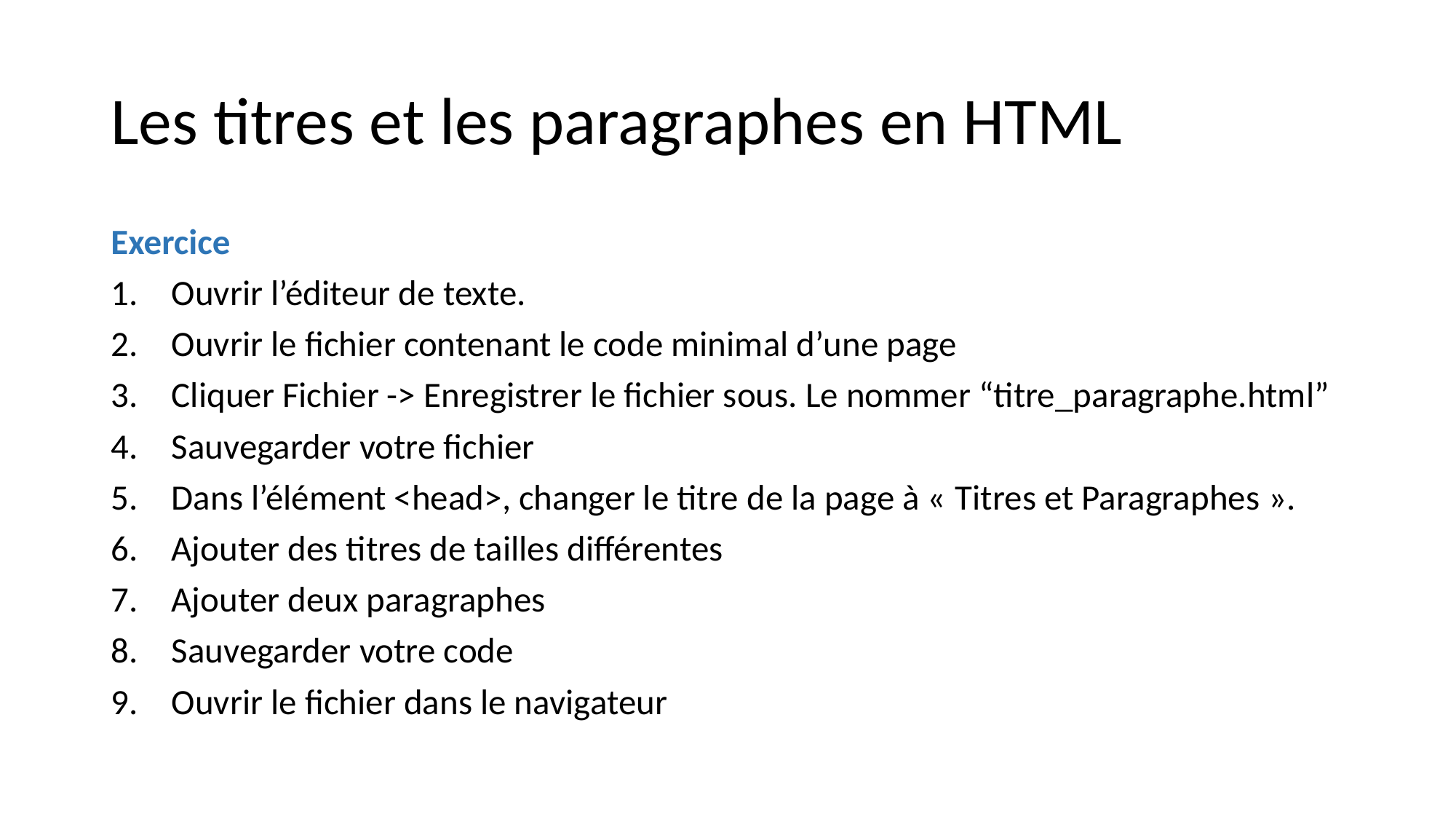

# Les titres et les paragraphes en HTML
Exercice
Ouvrir l’éditeur de texte.
Ouvrir le fichier contenant le code minimal d’une page
Cliquer Fichier -> Enregistrer le fichier sous. Le nommer “titre_paragraphe.html”
Sauvegarder votre fichier
Dans l’élément <head>, changer le titre de la page à « Titres et Paragraphes ».
Ajouter des titres de tailles différentes
Ajouter deux paragraphes
Sauvegarder votre code
Ouvrir le fichier dans le navigateur